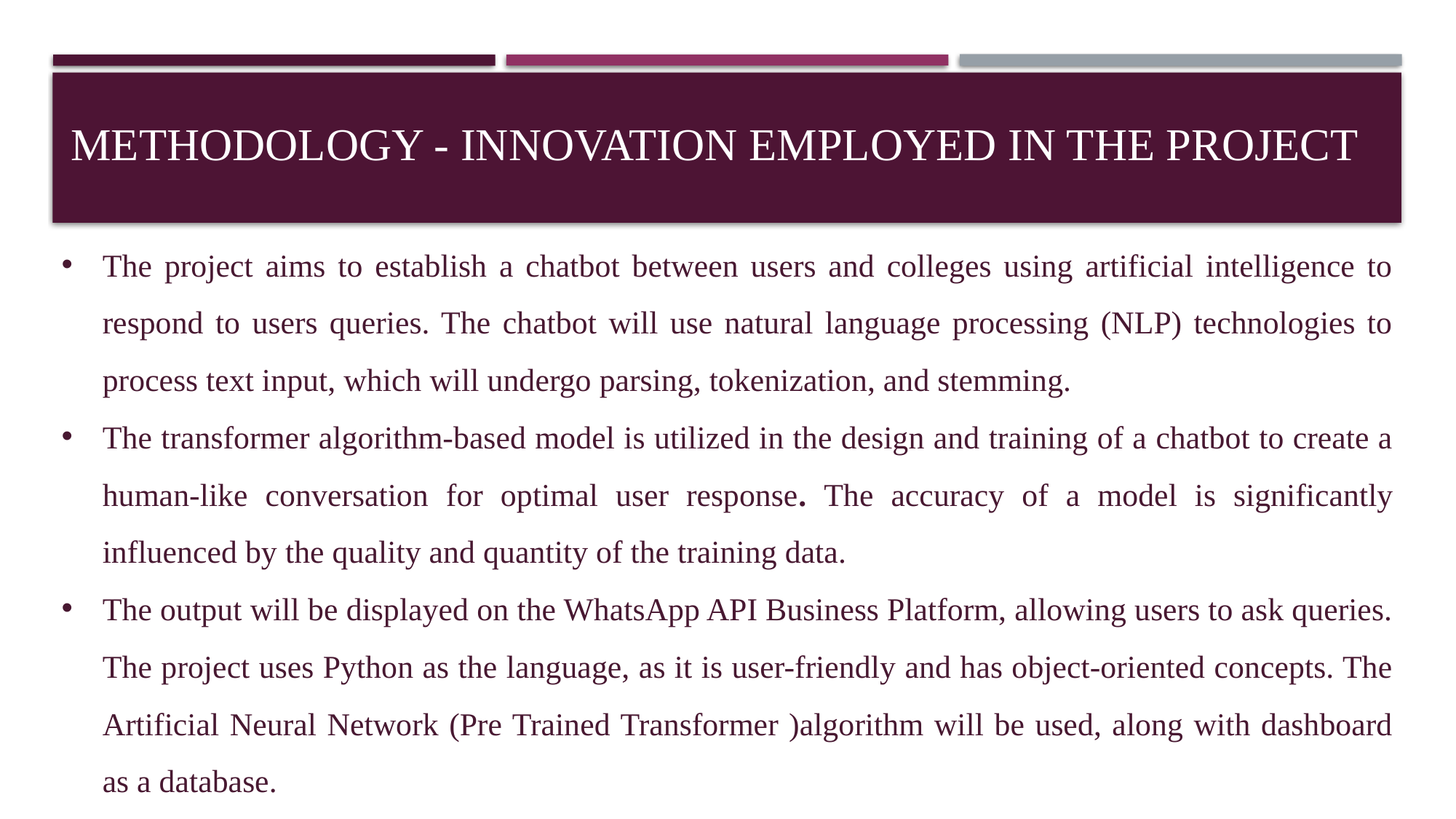

# METHODOLOGY - INNOVATION EMPLOYED IN THE PROJECT
The project aims to establish a chatbot between users and colleges using artificial intelligence to respond to users queries. The chatbot will use natural language processing (NLP) technologies to process text input, which will undergo parsing, tokenization, and stemming.
The transformer algorithm-based model is utilized in the design and training of a chatbot to create a human-like conversation for optimal user response. The accuracy of a model is significantly influenced by the quality and quantity of the training data.
The output will be displayed on the WhatsApp API Business Platform, allowing users to ask queries. The project uses Python as the language, as it is user-friendly and has object-oriented concepts. The Artificial Neural Network (Pre Trained Transformer )algorithm will be used, along with dashboard as a database.